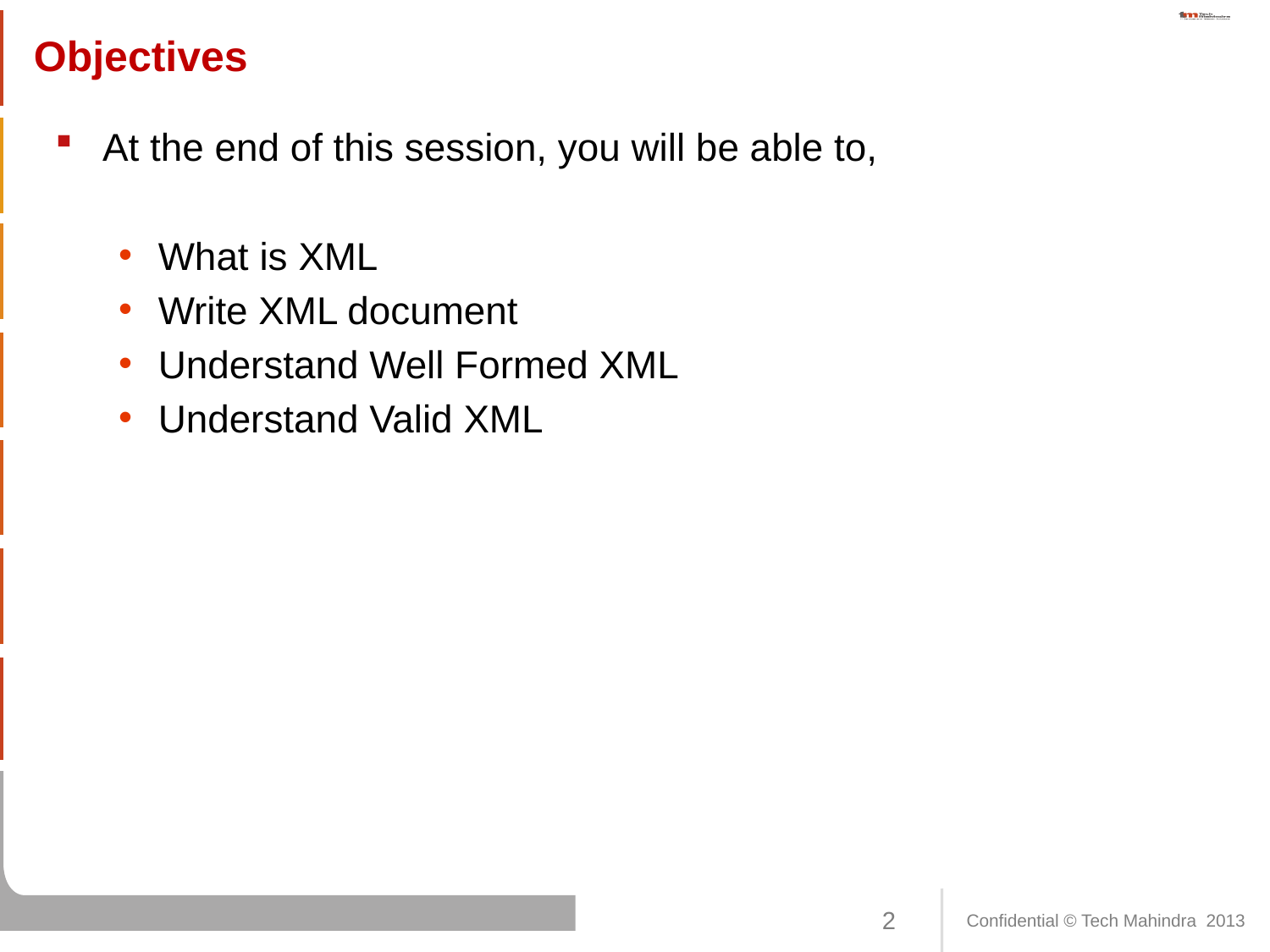

# Objectives
At the end of this session, you will be able to,

What is XML
Write XML document
Understand Well Formed XML
Understand Valid XML